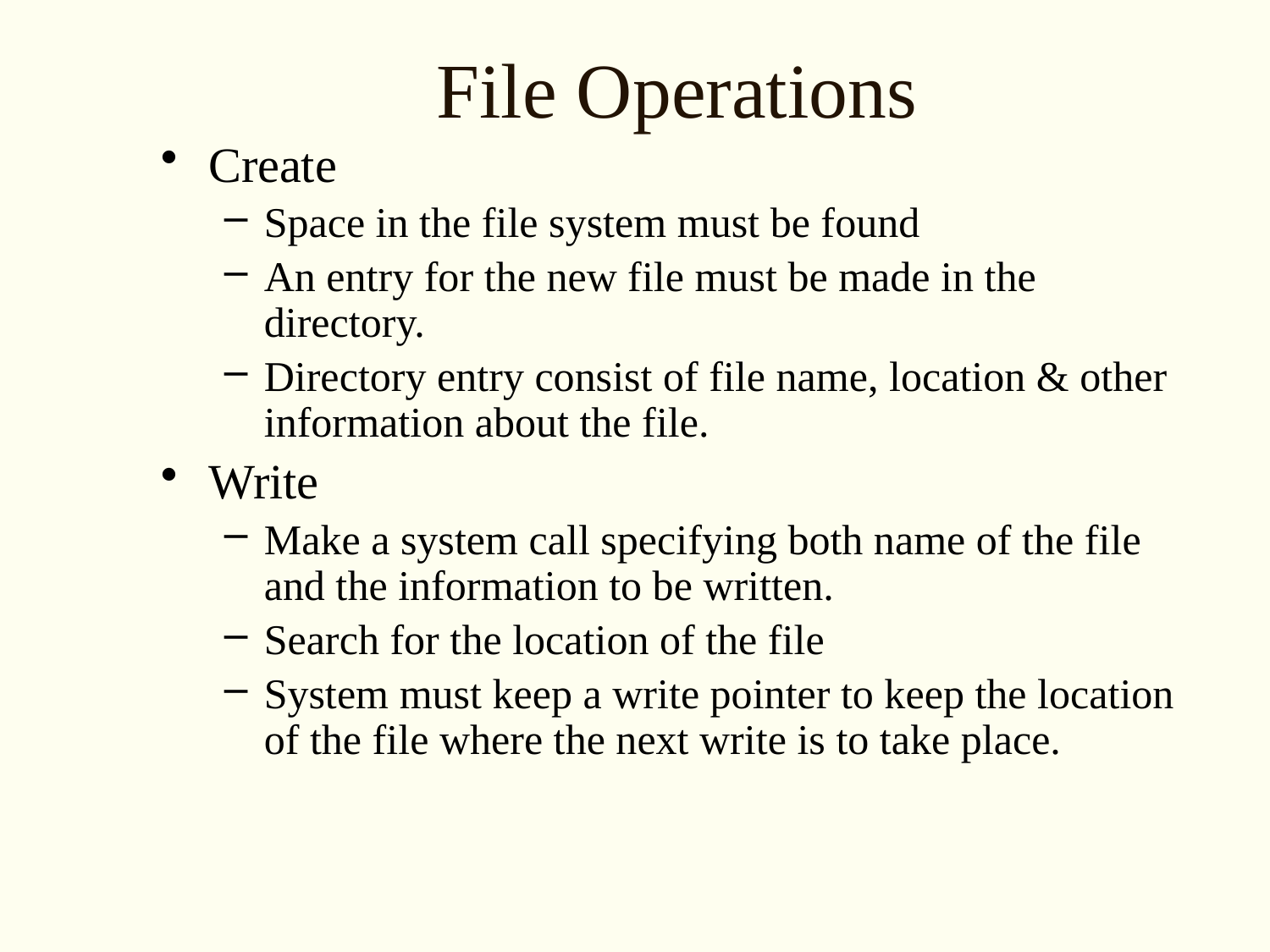

# File Operations
Create
Space in the file system must be found
An entry for the new file must be made in the directory.
Directory entry consist of file name, location & other information about the file.
Write
Make a system call specifying both name of the file and the information to be written.
Search for the location of the file
System must keep a write pointer to keep the location of the file where the next write is to take place.